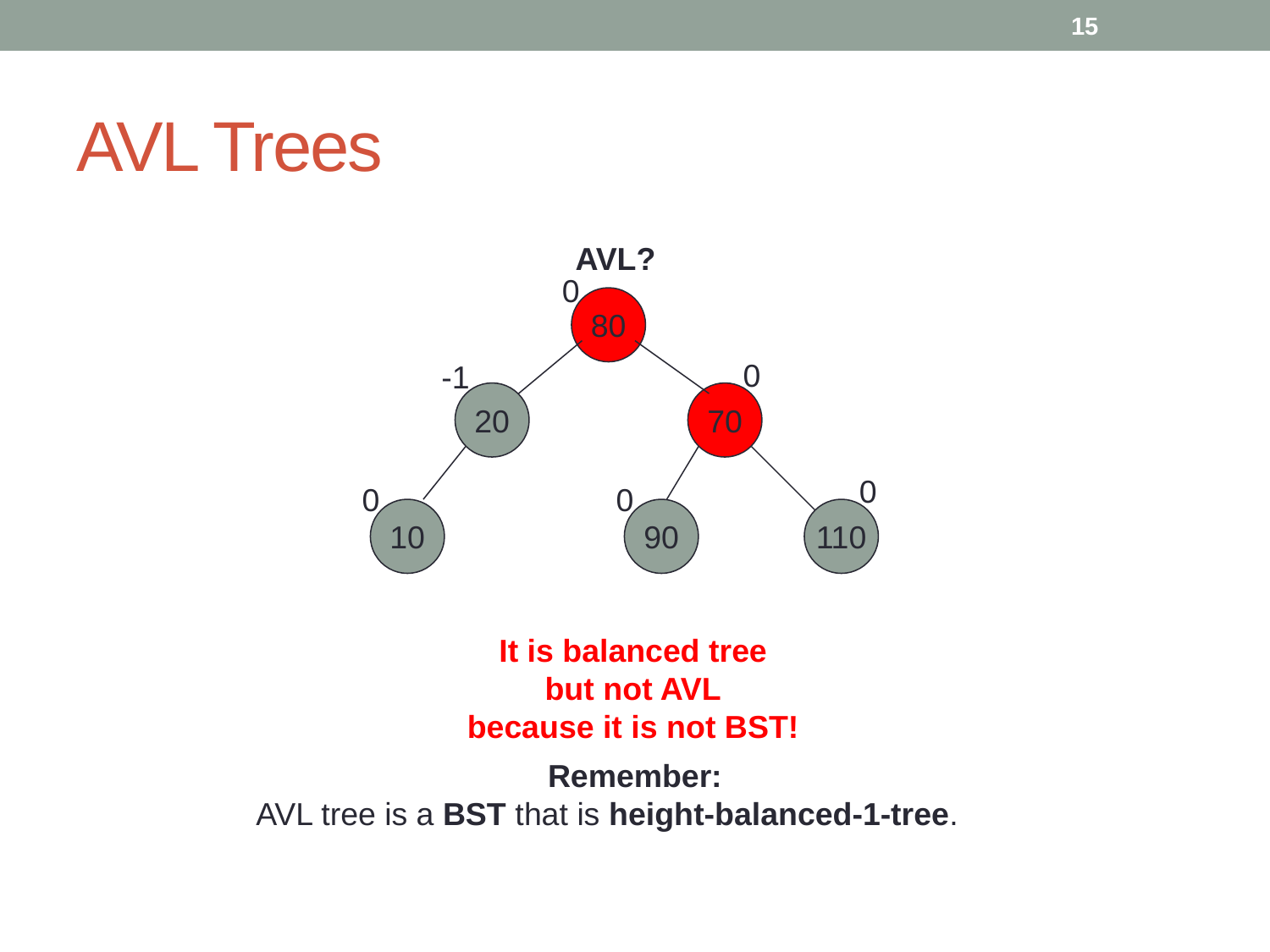

15
# AVL Trees
AVL?
0
80

20
70

10
90
110
0
-1
0
0
0
It is balanced tree
but not AVL
because it is not BST!
Remember:
AVL tree is a BST that is height-balanced-1-tree.